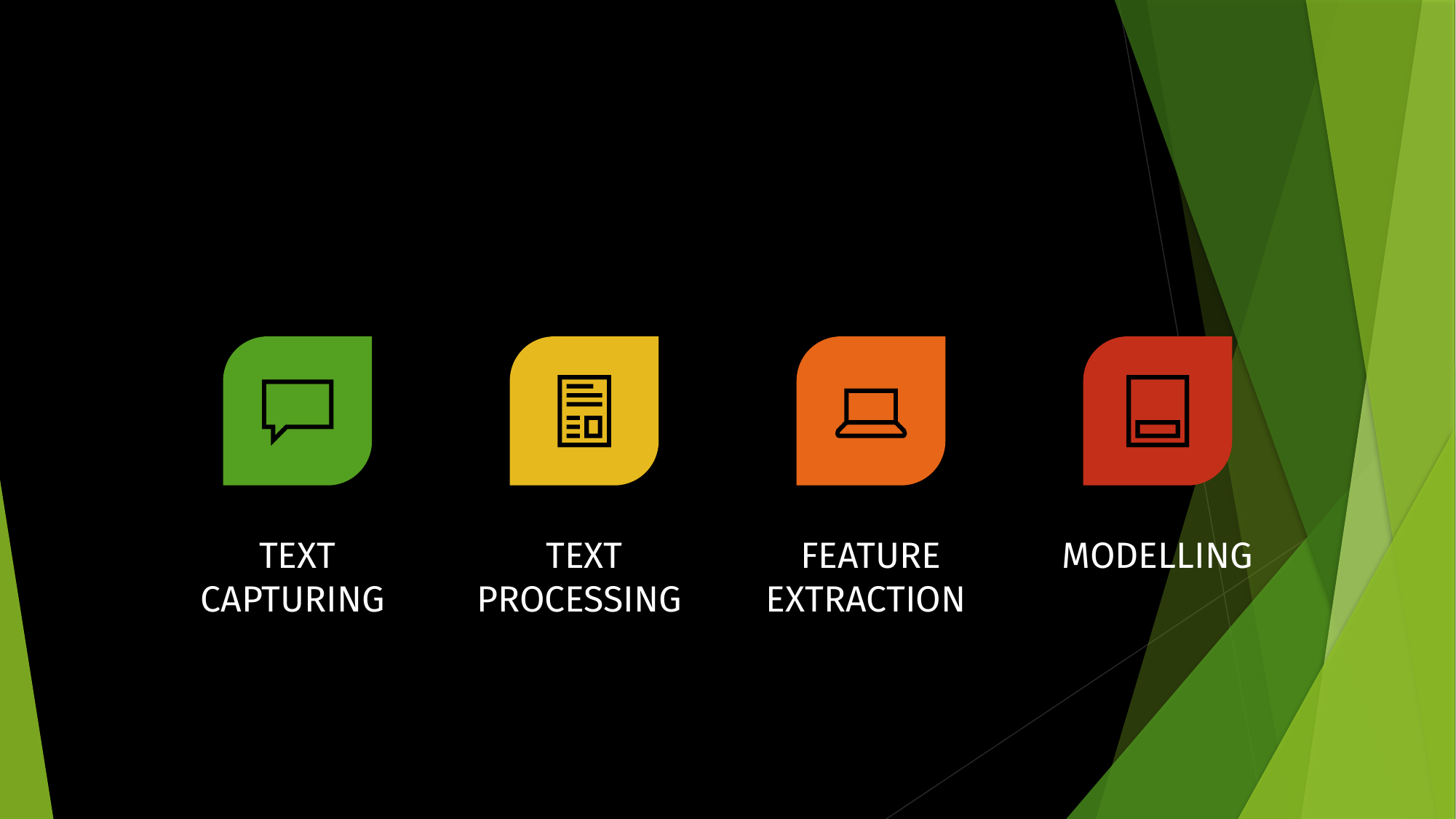

#
TEXT CAPTURING
TEXT PROCESSING
FEATURE EXTRACTION
MODELLING